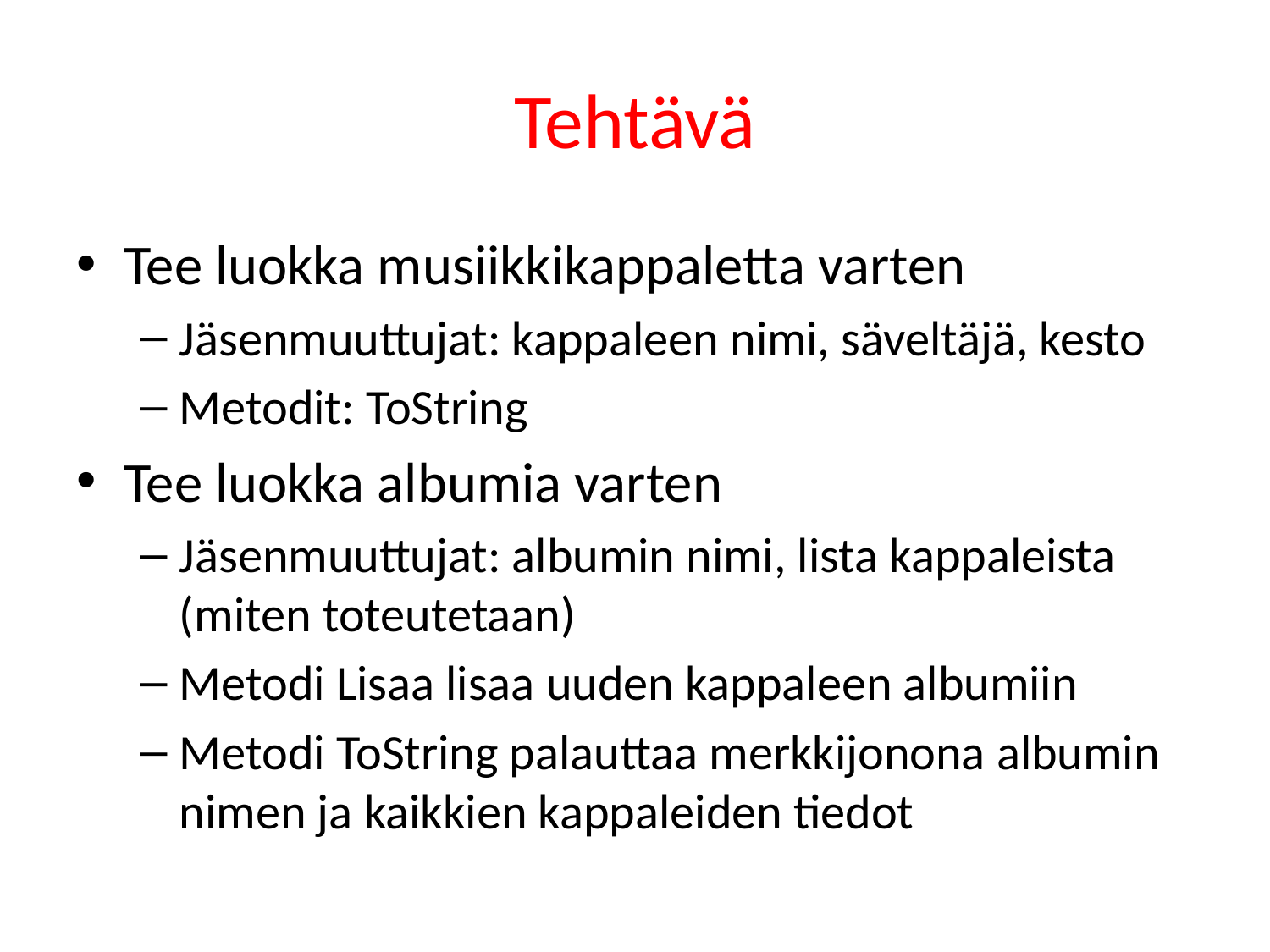

# Tehtävä
Tee luokka musiikkikappaletta varten
Jäsenmuuttujat: kappaleen nimi, säveltäjä, kesto
Metodit: ToString
Tee luokka albumia varten
Jäsenmuuttujat: albumin nimi, lista kappaleista (miten toteutetaan)
Metodi Lisaa lisaa uuden kappaleen albumiin
Metodi ToString palauttaa merkkijonona albumin nimen ja kaikkien kappaleiden tiedot